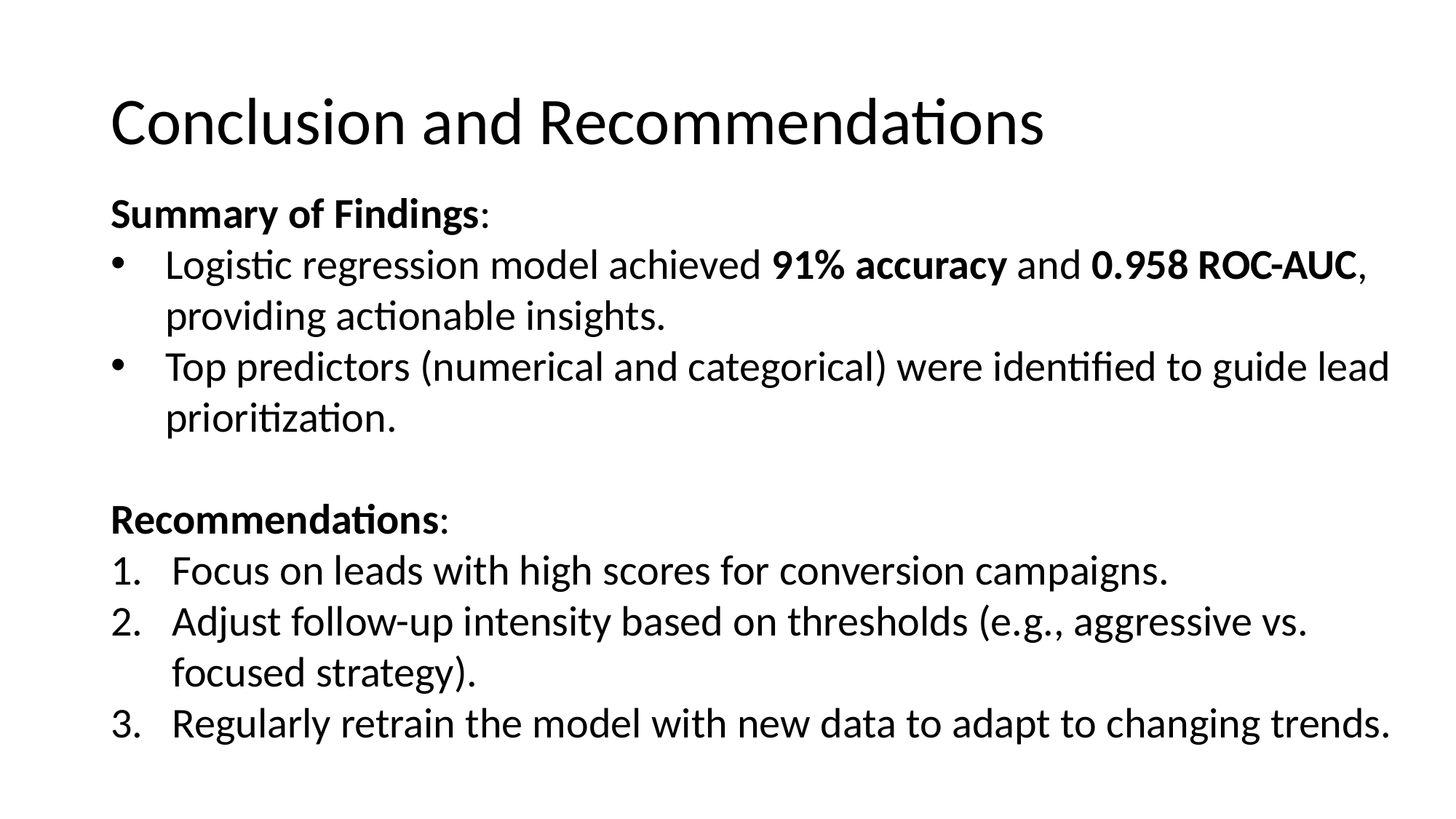

# Conclusion and Recommendations
Summary of Findings:
Logistic regression model achieved 91% accuracy and 0.958 ROC-AUC, providing actionable insights.
Top predictors (numerical and categorical) were identified to guide lead prioritization.

Recommendations:
Focus on leads with high scores for conversion campaigns.
Adjust follow-up intensity based on thresholds (e.g., aggressive vs. focused strategy).
Regularly retrain the model with new data to adapt to changing trends.